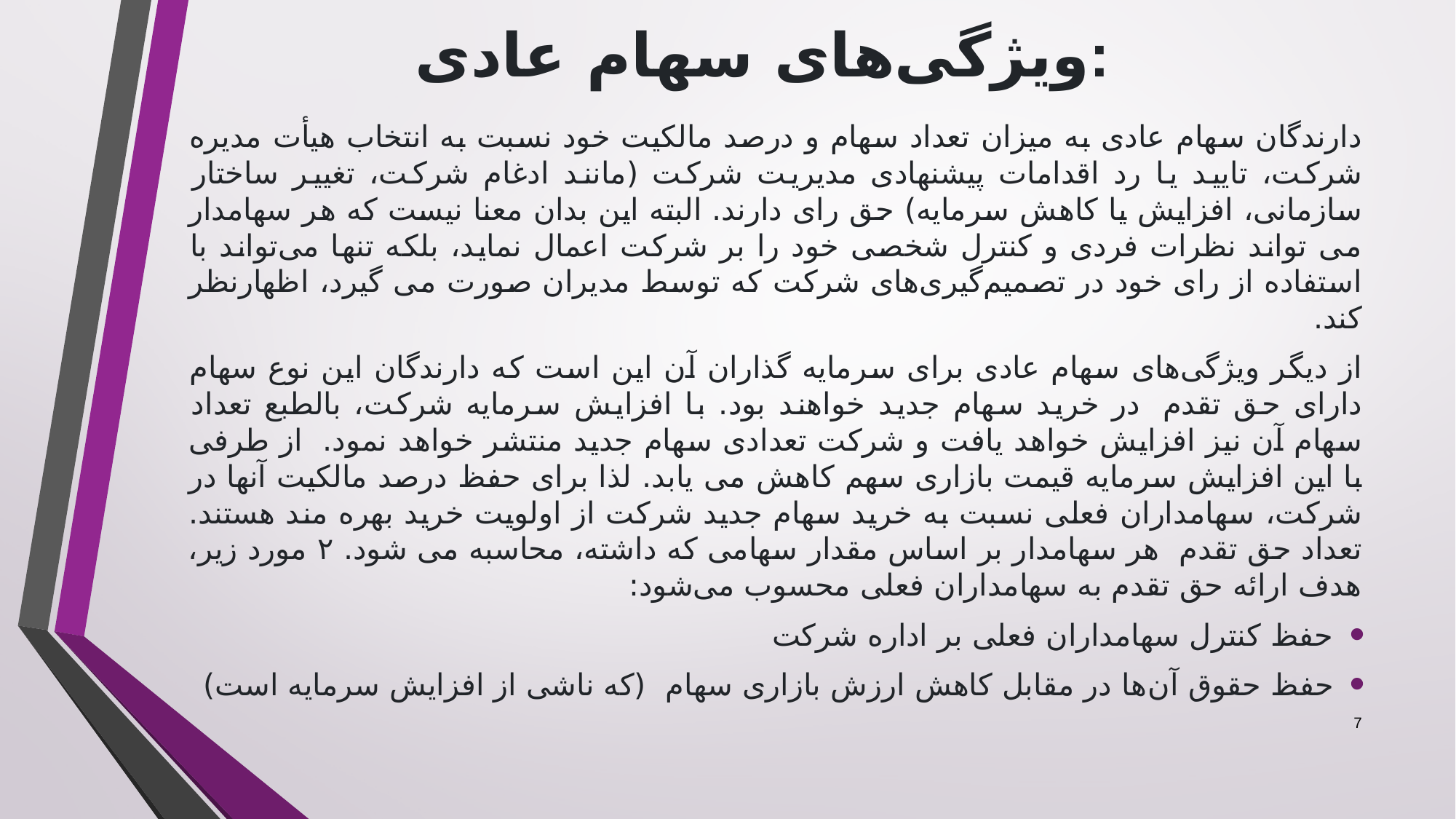

# ویژگی‌های سهام عادی:
دارندگان سهام عادی به میزان تعداد سهام و درصد مالکیت خود نسبت به انتخاب هیأت مدیره شرکت، تایید یا رد اقدامات پیشنهادی مدیریت شرکت (مانند ادغام شرکت، تغییر ساختار سازمانی، افزایش یا کاهش سرمایه) حق رای دارند. البته این بدان معنا نیست که هر سهامدار می تواند نظرات فردی و کنترل شخصی خود را بر شرکت اعمال نماید، بلکه تنها می‌تواند با استفاده از رای خود در تصمیم‌گیری‌های شرکت که توسط مدیران صورت می گیرد، اظهارنظر کند.
از دیگر ویژگی‌های سهام عادی برای سرمایه گذاران آن این است که دارندگان این نوع سهام دارای حق تقدم  در خرید سهام جدید خواهند بود. با افزایش سرمایه شرکت، بالطبع تعداد سهام آن نیز افزایش خواهد یافت و شرکت تعدادی سهام جدید منتشر خواهد نمود.  از طرفی با این افزایش سرمایه قیمت بازاری سهم کاهش می یابد. لذا برای حفظ درصد مالکیت آنها در شرکت، سهامداران فعلی نسبت به خرید سهام جدید شرکت از اولویت خرید بهره مند هستند. تعداد حق تقدم  هر سهامدار بر اساس مقدار سهامی که داشته، محاسبه می شود. ۲ مورد زیر، هدف ارائه حق تقدم به سهامداران فعلی محسوب می‌شود:
حفظ کنترل سهامداران فعلی بر اداره شرکت
حفظ حقوق آن‌ها در مقابل کاهش ارزش بازاری سهام  (که ناشی از افزایش سرمایه است)
7